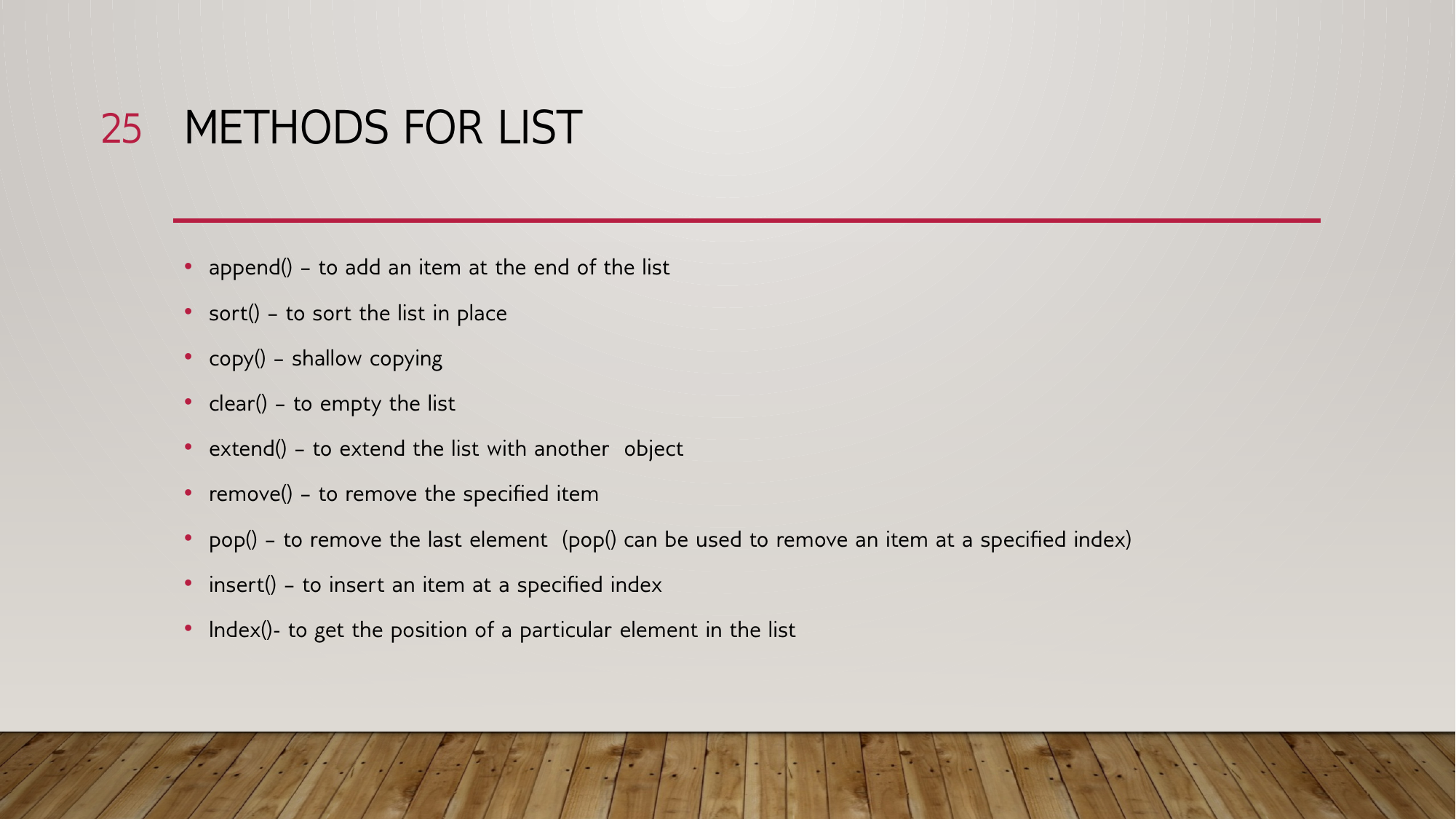

25
# Methods for list
append() – to add an item at the end of the list
sort() – to sort the list in place
copy() – shallow copying
clear() – to empty the list
extend() – to extend the list with another  object
remove() – to remove the specified item
pop() – to remove the last element  (pop() can be used to remove an item at a specified index)
insert() – to insert an item at a specified index
Index()- to get the position of a particular element in the list